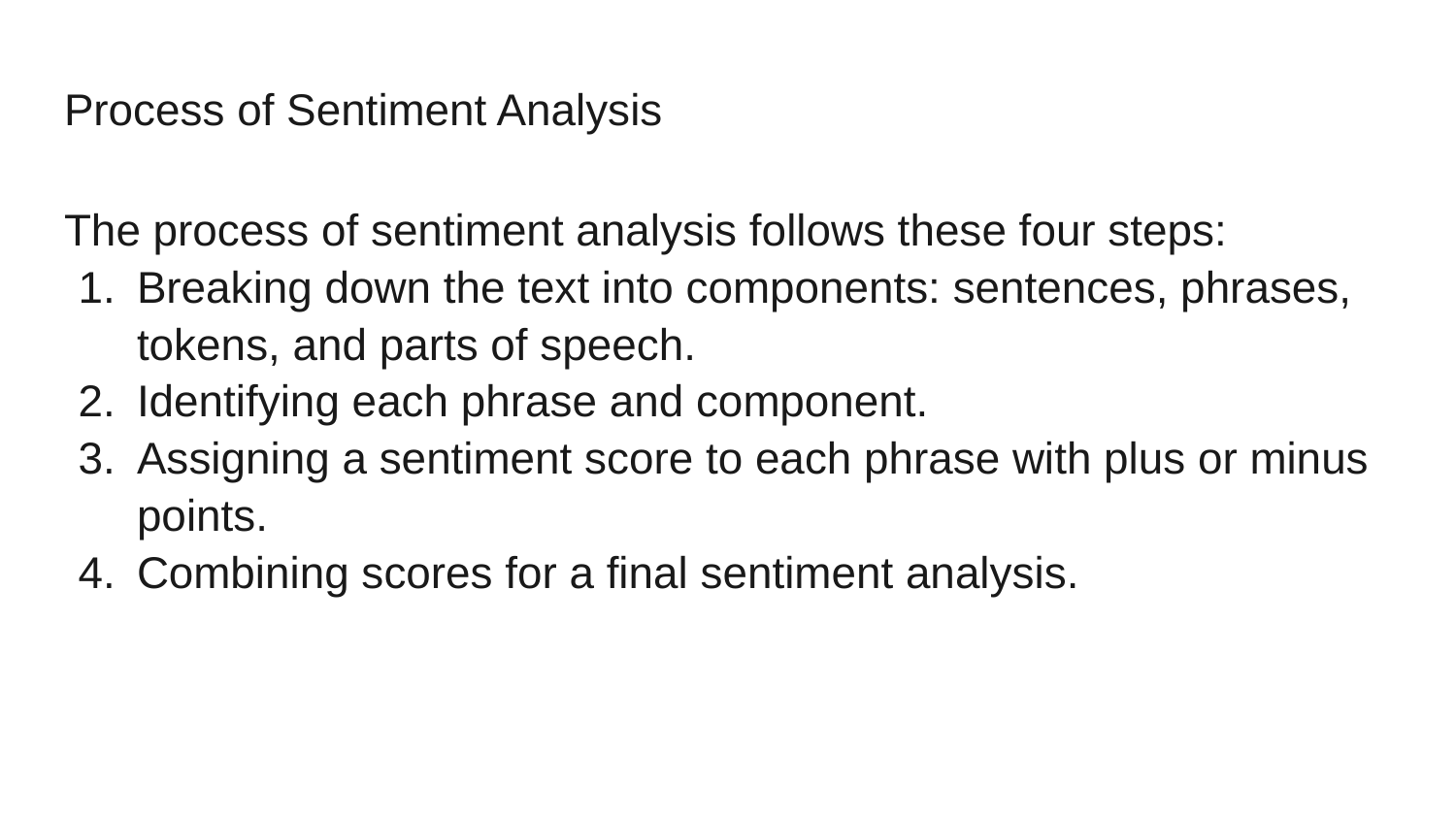

# Process of Sentiment Analysis
The process of sentiment analysis follows these four steps:
Breaking down the text into components: sentences, phrases, tokens, and parts of speech.
Identifying each phrase and component.
Assigning a sentiment score to each phrase with plus or minus points.
Combining scores for a final sentiment analysis.